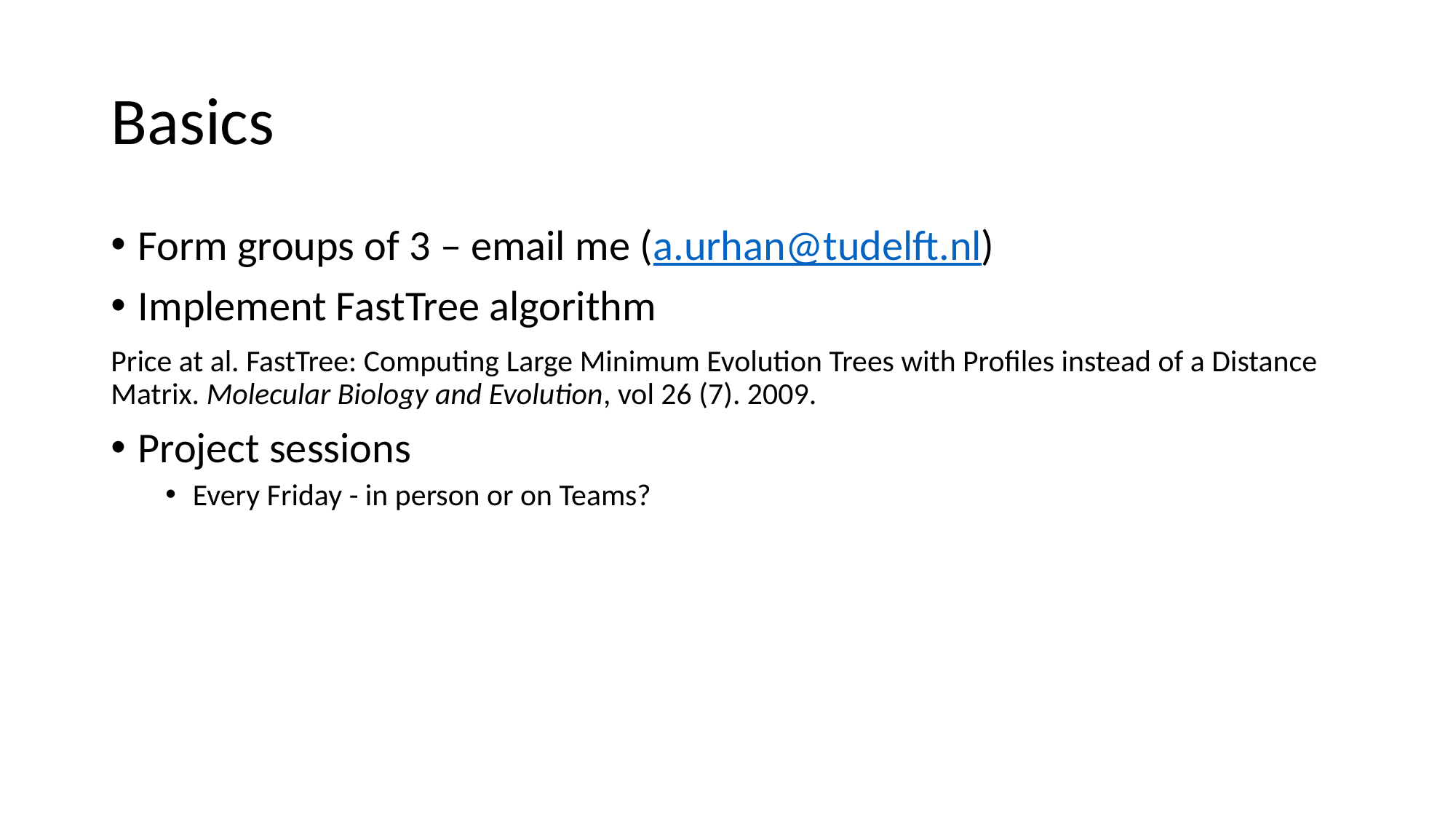

# Basics
Form groups of 3 – email me (a.urhan@tudelft.nl)
Implement FastTree algorithm
Price at al. FastTree: Computing Large Minimum Evolution Trees with Profiles instead of a Distance Matrix. Molecular Biology and Evolution, vol 26 (7). 2009.
Project sessions
Every Friday - in person or on Teams?